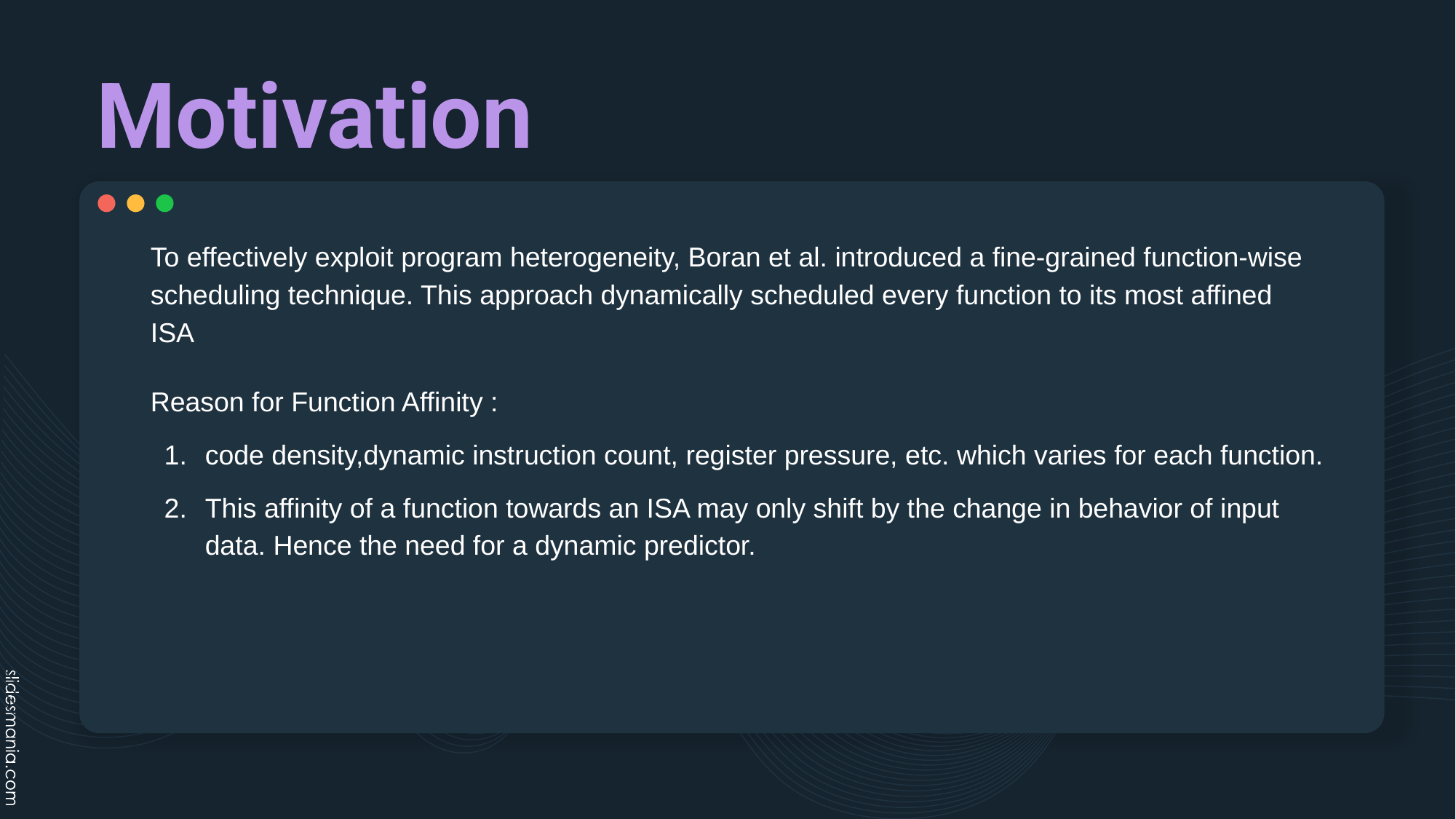

# Motivation
To effectively exploit program heterogeneity, Boran et al. introduced a fine-grained function-wise scheduling technique. This approach dynamically scheduled every function to its most affined ISA
Reason for Function Affinity :
code density,dynamic instruction count, register pressure, etc. which varies for each function.
This affinity of a function towards an ISA may only shift by the change in behavior of input data. Hence the need for a dynamic predictor.